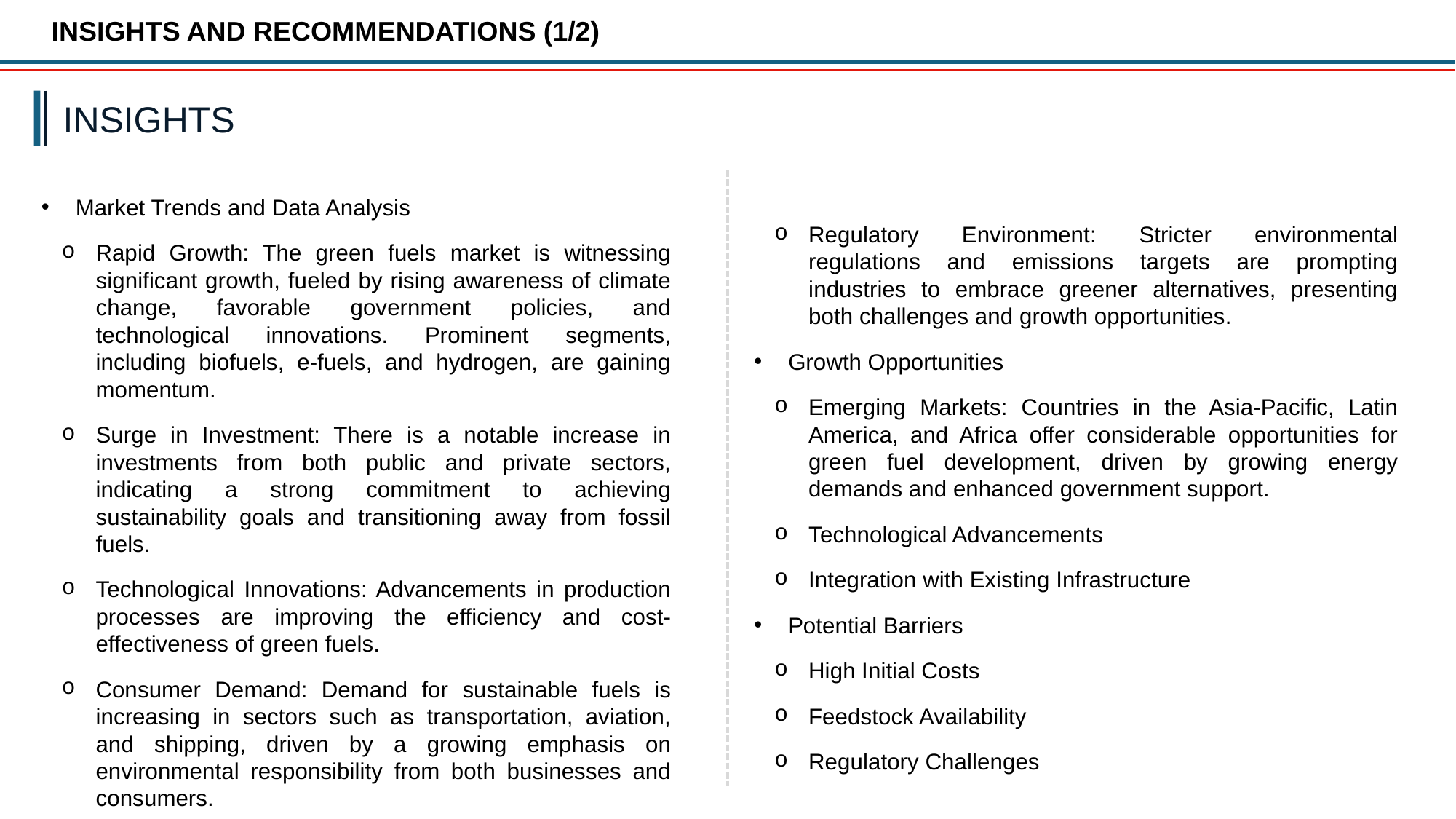

INSIGHTS AND RECOMMENDATIONS (1/2)

INSIGHTS
Market Trends and Data Analysis
Rapid Growth: The green fuels market is witnessing significant growth, fueled by rising awareness of climate change, favorable government policies, and technological innovations. Prominent segments, including biofuels, e-fuels, and hydrogen, are gaining momentum.
Surge in Investment: There is a notable increase in investments from both public and private sectors, indicating a strong commitment to achieving sustainability goals and transitioning away from fossil fuels.
Technological Innovations: Advancements in production processes are improving the efficiency and cost-effectiveness of green fuels.
Consumer Demand: Demand for sustainable fuels is increasing in sectors such as transportation, aviation, and shipping, driven by a growing emphasis on environmental responsibility from both businesses and consumers.
Regulatory Environment: Stricter environmental regulations and emissions targets are prompting industries to embrace greener alternatives, presenting both challenges and growth opportunities.
Growth Opportunities
Emerging Markets: Countries in the Asia-Pacific, Latin America, and Africa offer considerable opportunities for green fuel development, driven by growing energy demands and enhanced government support.
Technological Advancements
Integration with Existing Infrastructure
Potential Barriers
High Initial Costs
Feedstock Availability
Regulatory Challenges